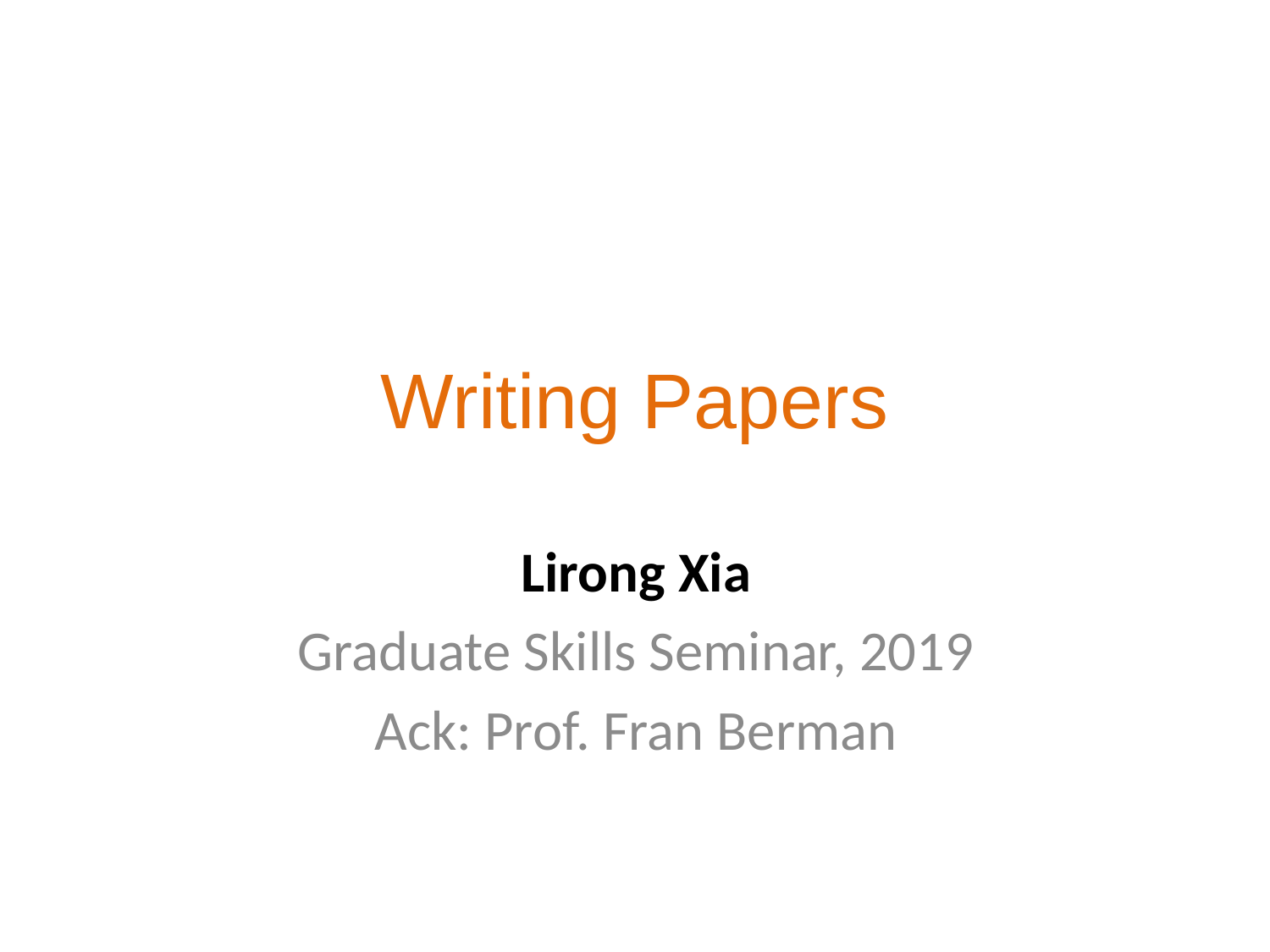

# Writing Papers
Lirong Xia
Graduate Skills Seminar, 2019
Ack: Prof. Fran Berman